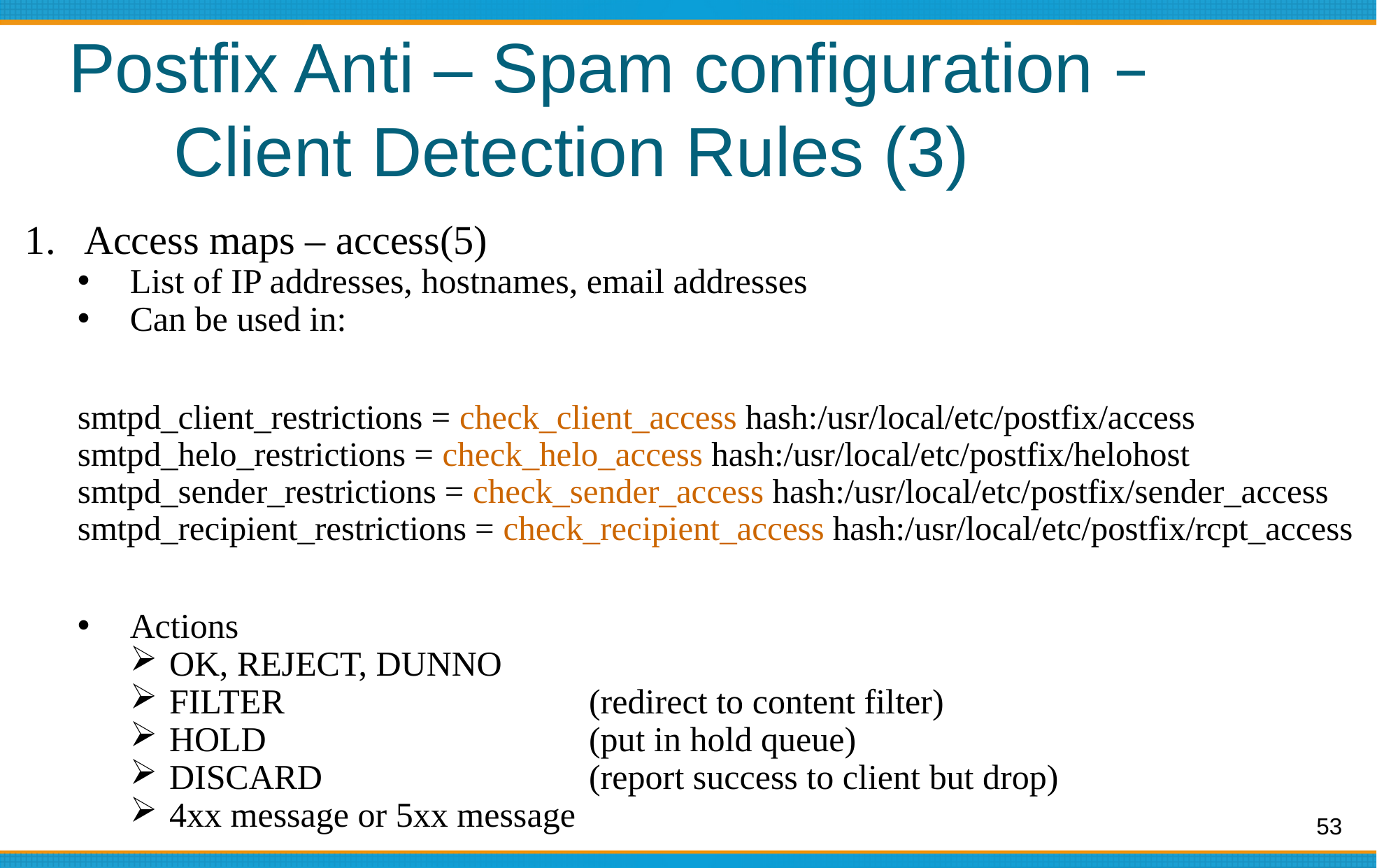

# Postfix Anti – Spam configuration – Client Detection Rules (3)
Access maps – access(5)
List of IP addresses, hostnames, email addresses
Can be used in:

smtpd_client_restrictions = check_client_access hash:/usr/local/etc/postfix/access
smtpd_helo_restrictions = check_helo_access hash:/usr/local/etc/postfix/helohost
smtpd_sender_restrictions = check_sender_access hash:/usr/local/etc/postfix/sender_access
smtpd_recipient_restrictions = check_recipient_access hash:/usr/local/etc/postfix/rcpt_access

Actions
OK, REJECT, DUNNO
FILTER			(redirect to content filter)
HOLD				(put in hold queue)
DISCARD			(report success to client but drop)
4xx message or 5xx message
53